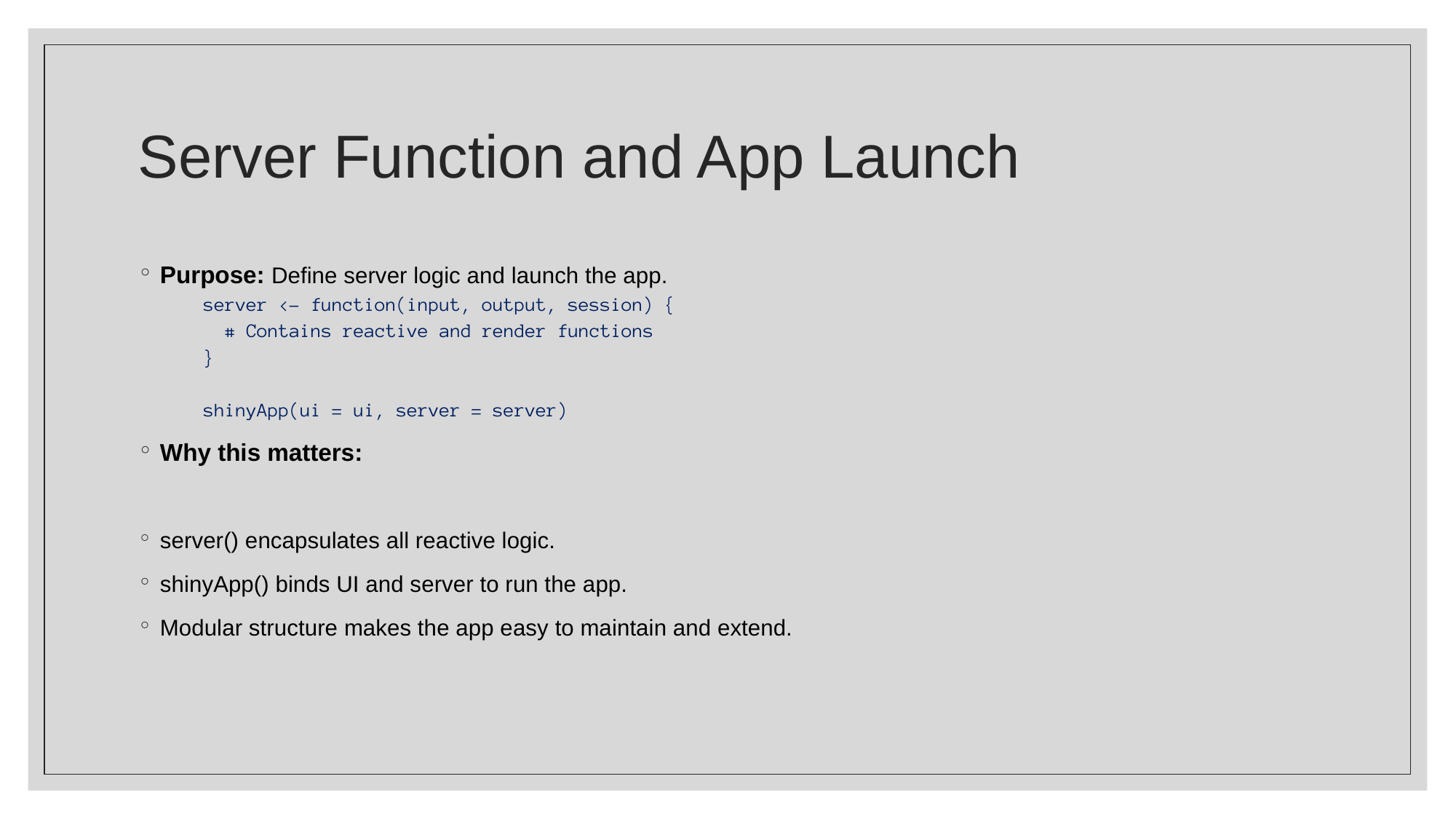

# Server Function and App Launch
Purpose: Define server logic and launch the app.
server <- function(input, output, session) {
  # Contains reactive and render functions
}

shinyApp(ui = ui, server = server)
Why this matters:

server() encapsulates all reactive logic.
shinyApp() binds UI and server to run the app.
Modular structure makes the app easy to maintain and extend.